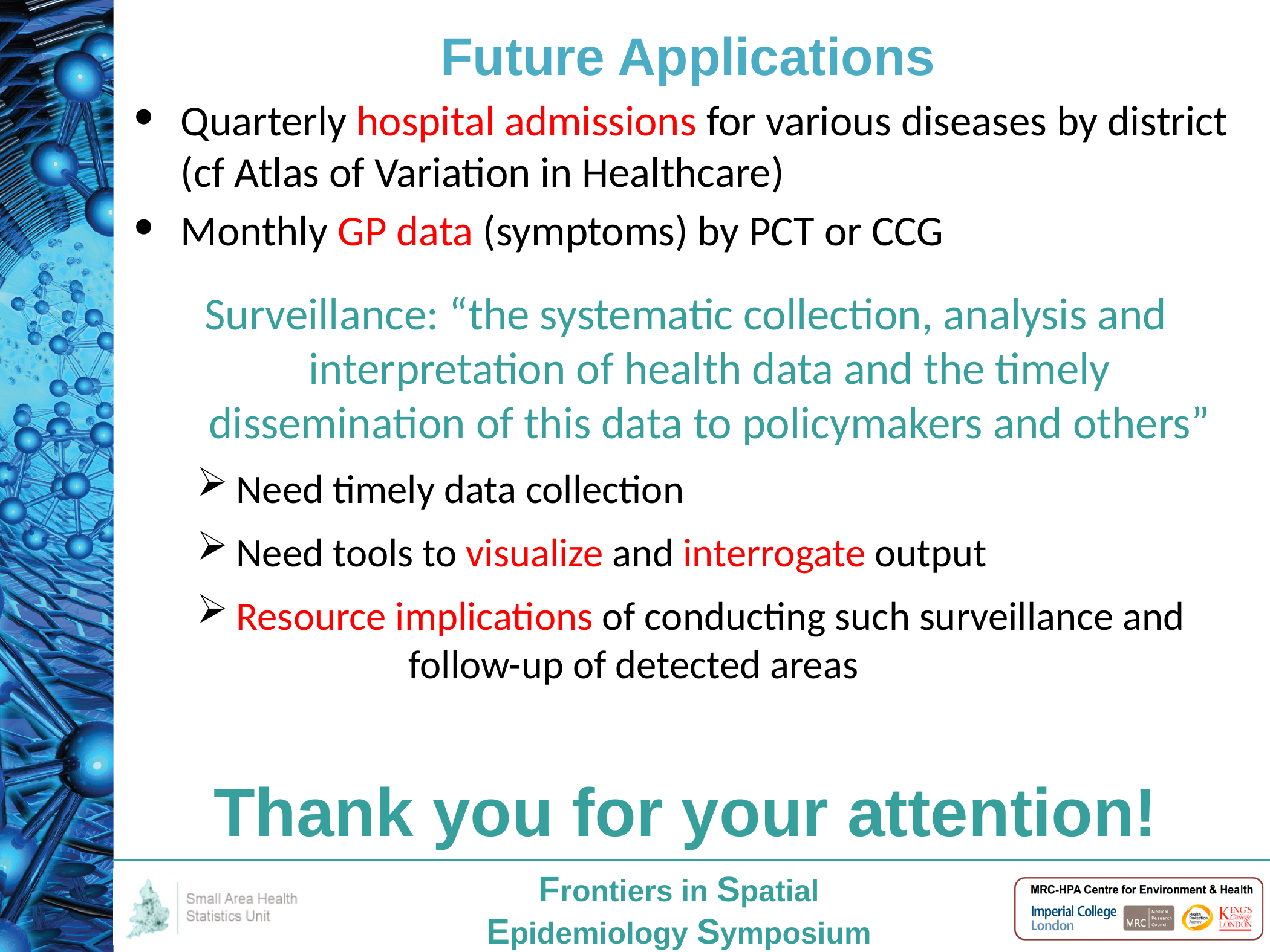

# Future Applications
Quarterly hospital admissions for various diseases by district (cf Atlas of Variation in Healthcare)
Monthly GP data (symptoms) by PCT or CCG
Surveillance: “the systematic collection, analysis and interpretation of health data and the timely dissemination of this data to policymakers and others”
Need timely data collection
Need tools to visualize and interrogate output
Resource implications of conducting such surveillance and                         follow-up of detected areas

Thank you for your attention!